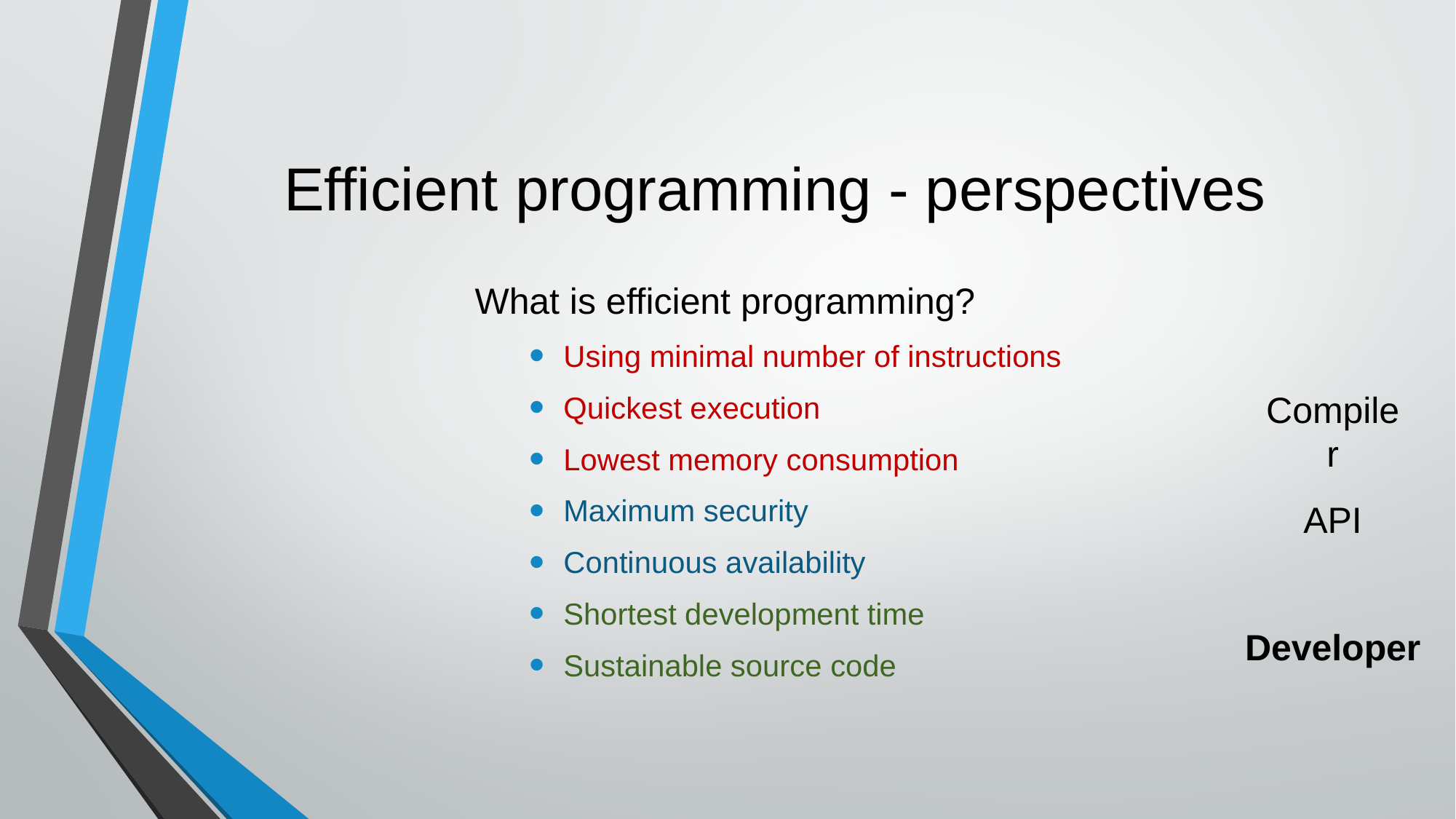

# Efficient programming - perspectives
What is efficient programming?
Using minimal number of instructions
Quickest execution
Lowest memory consumption
Maximum security
Continuous availability
Shortest development time
Sustainable source code
Compiler
API
Developer